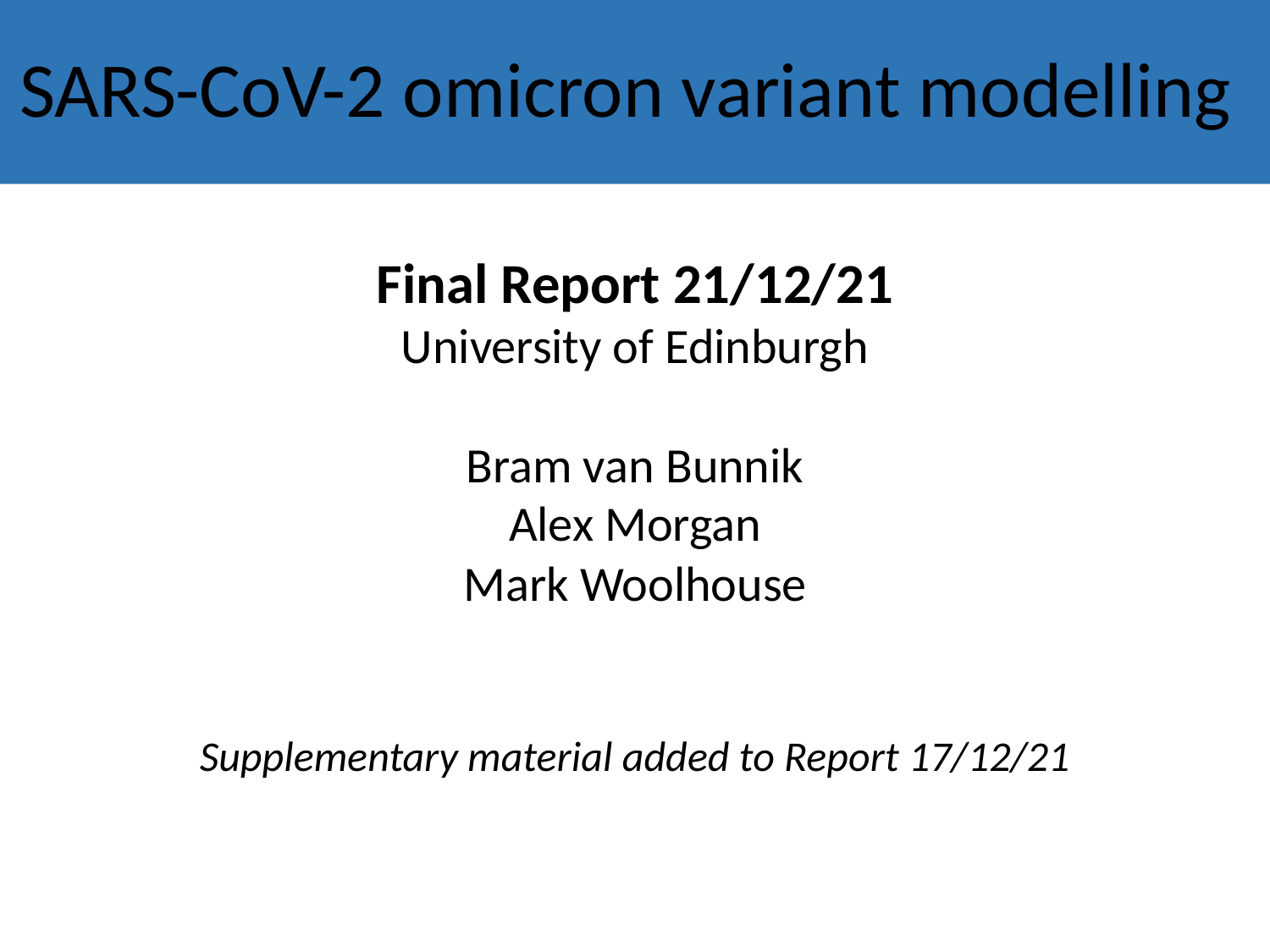

# SARS-CoV-2 omicron variant modelling
Final Report 21/12/21
University of Edinburgh

Bram van Bunnik
Alex Morgan
Mark Woolhouse

Supplementary material added to Report 17/12/21